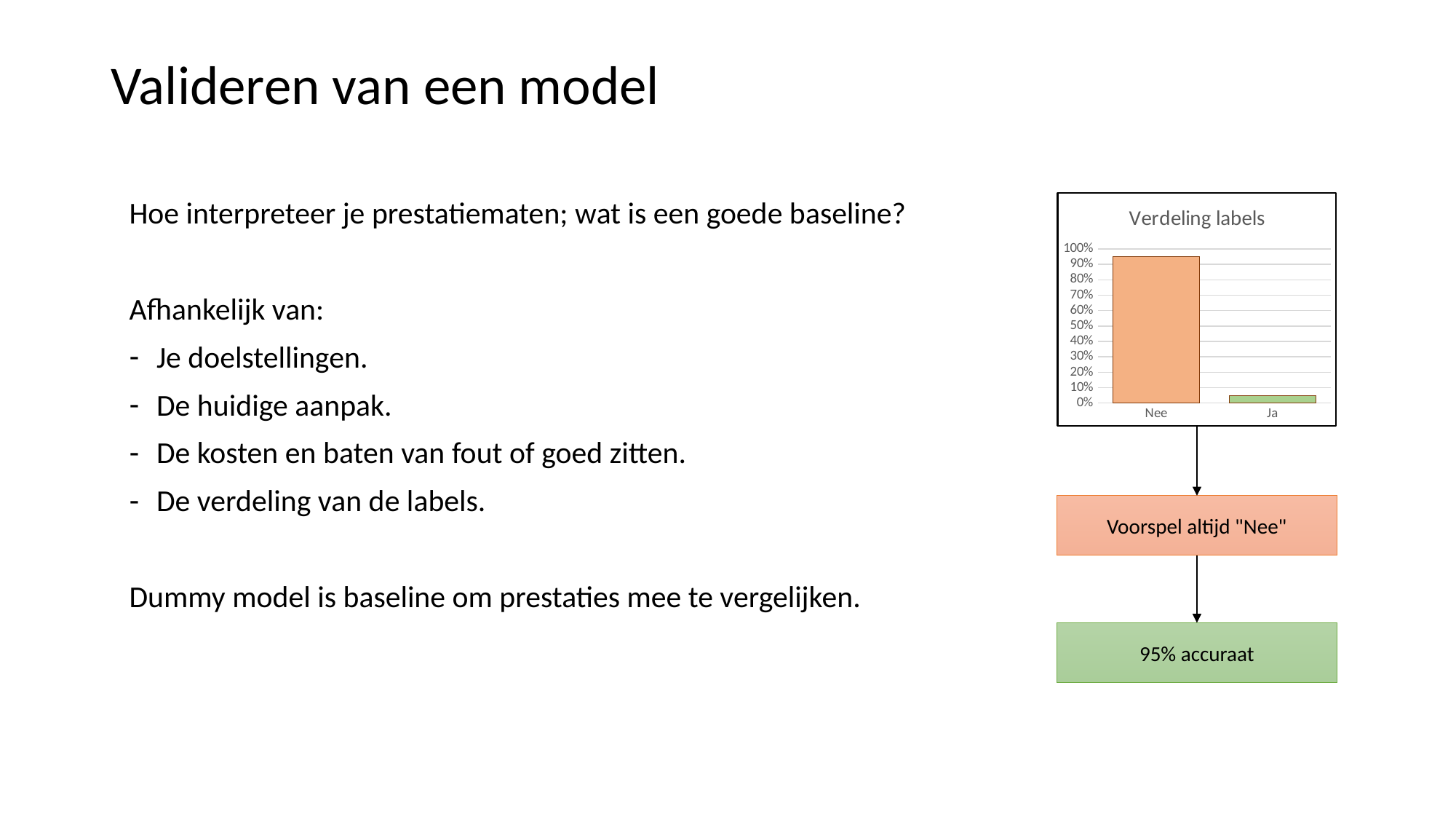

# Valideren van een model
Hoe interpreteer je prestatiematen; wat is een goede baseline?

Afhankelijk van:
Je doelstellingen.
De huidige aanpak.
De kosten en baten van fout of goed zitten.
De verdeling van de labels.

Dummy model is baseline om prestaties mee te vergelijken.

### Chart: Verdeling labels

| Category | Frequency |
|---|---|
| Nee | 0.95 |
| Ja | 0.05 |
Voorspel altijd "Nee"
95% accuraat